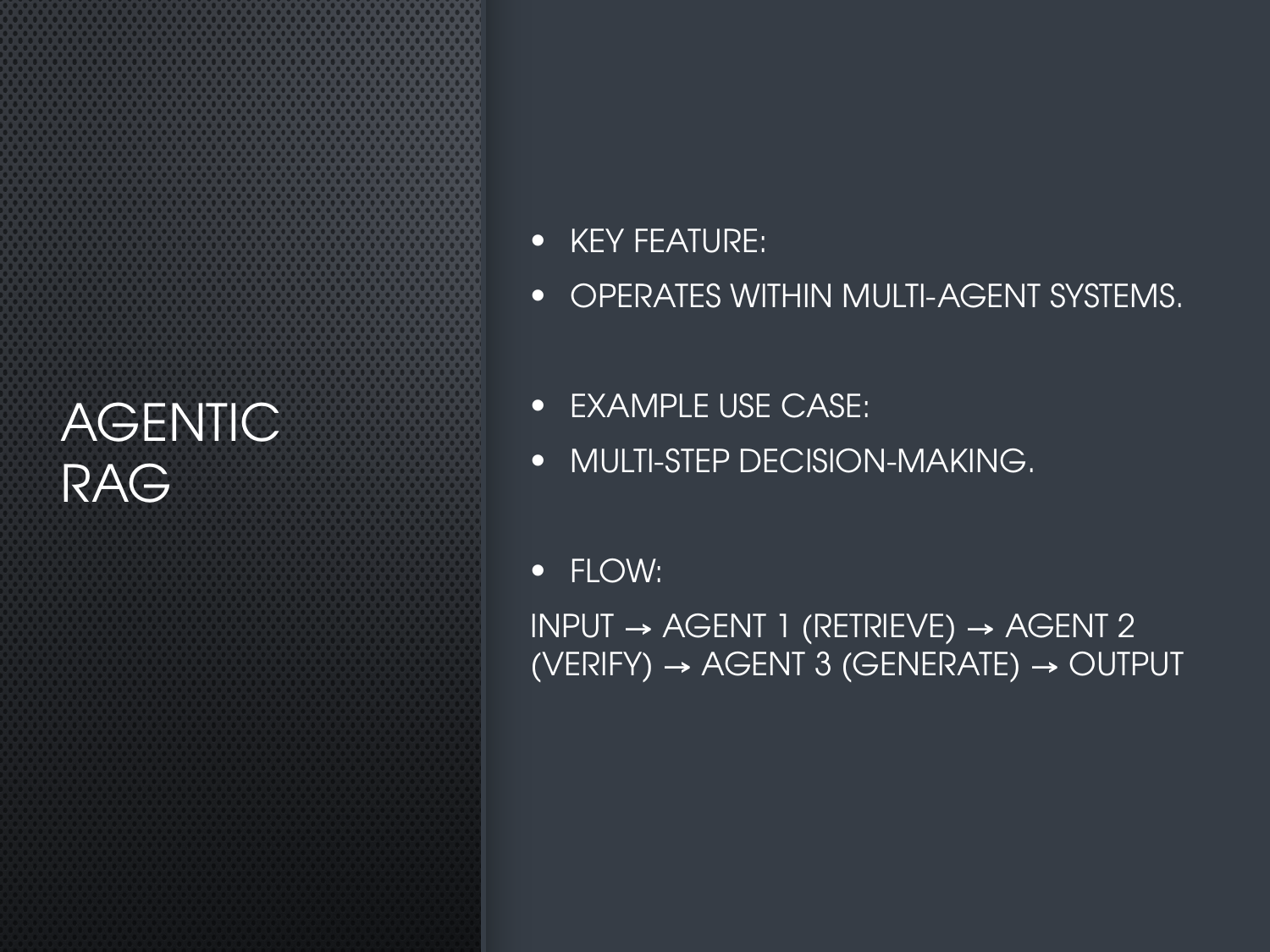

# Agentic Rag
Key Feature:
Operates within multi-agent systems.

Example Use Case:
Multi-step decision-making.

Flow:
Input → Agent 1 (Retrieve) → Agent 2 (Verify) → Agent 3 (Generate) → Output